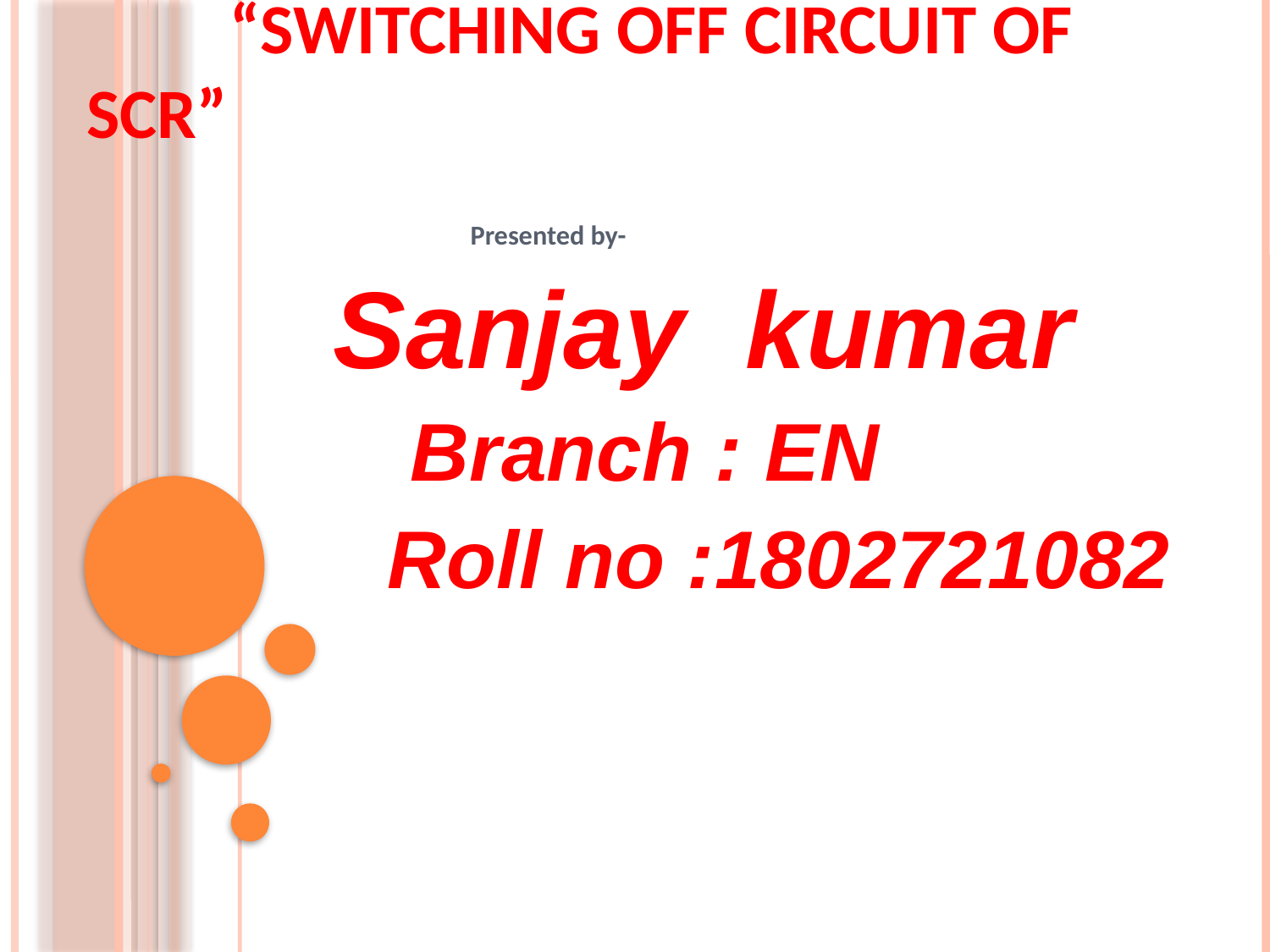

# “Switching off circuit of scr”
                                               Presented by-
     Sanjay  kumar
          Branch : EN
         Roll no :1802721082